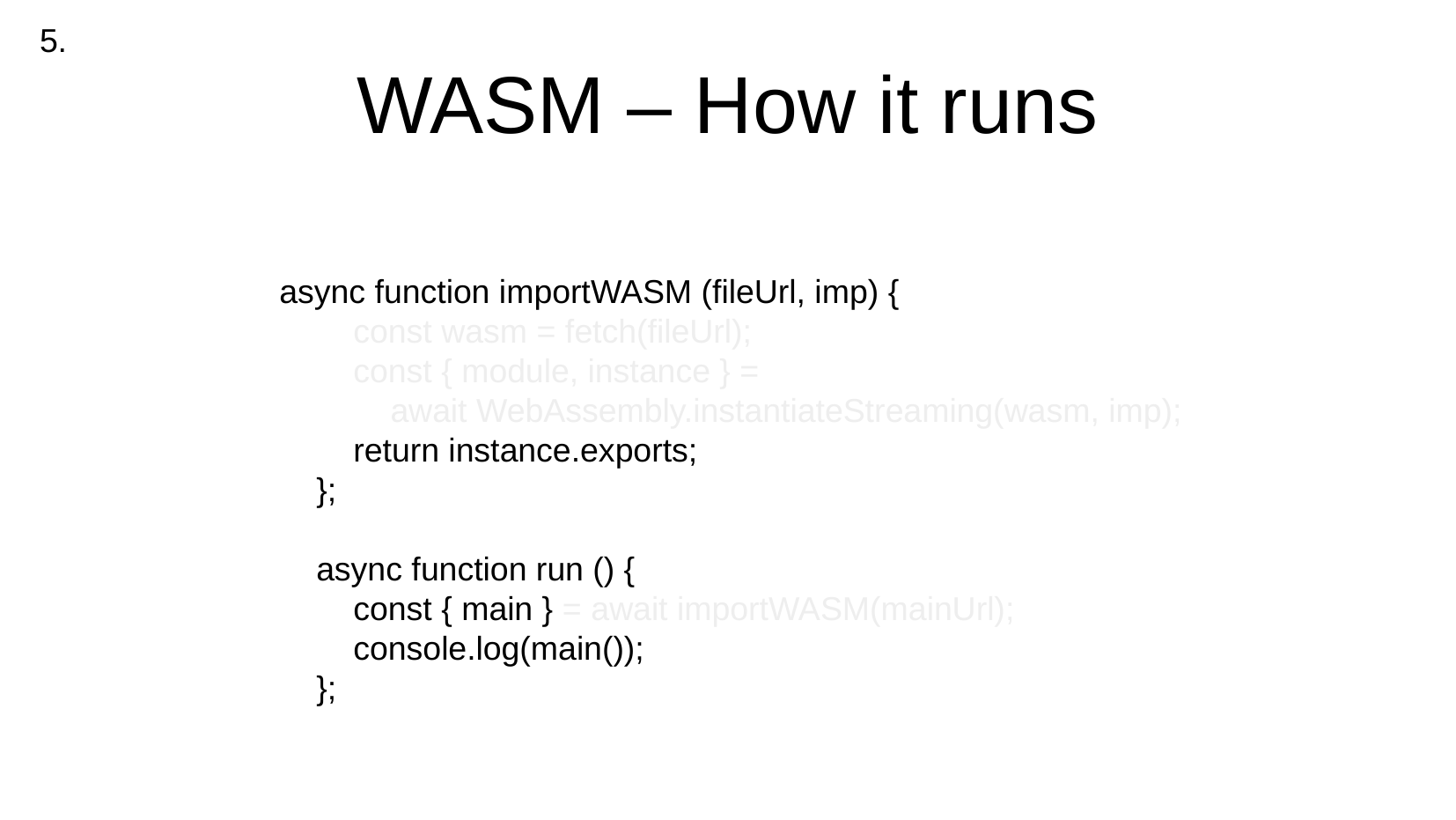

5.
WASM – How it runs
async function importWASM (fileUrl, imp) {
        const wasm = fetch(fileUrl);
        const { module, instance } =
            await WebAssembly.instantiateStreaming(wasm, imp);
        return instance.exports;
    };

    async function run () {
        const { main } = await importWASM(mainUrl);
        console.log(main());
    };